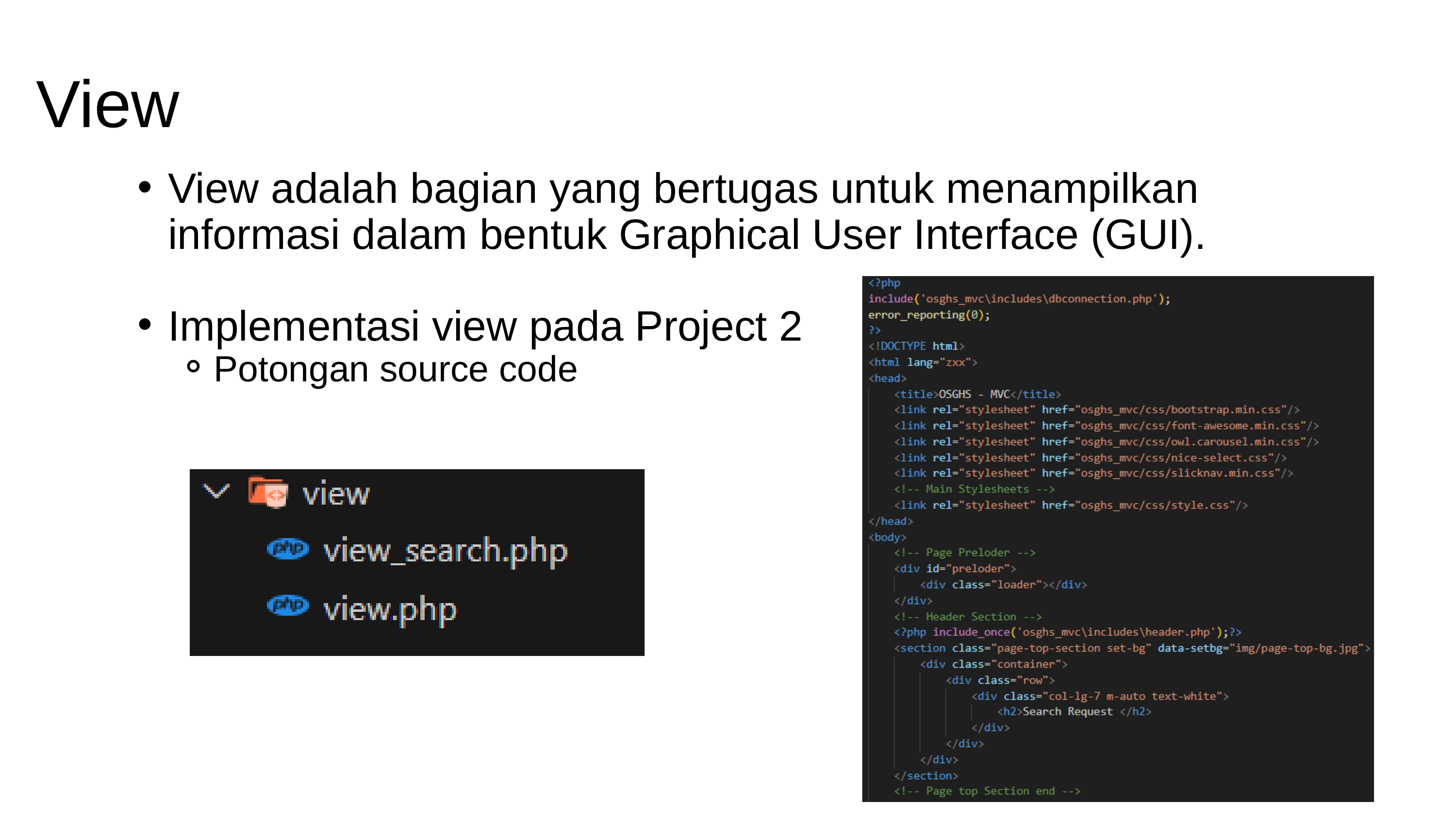

View
View adalah bagian yang bertugas untuk menampilkan informasi dalam bentuk Graphical User Interface (GUI).

Implementasi view pada Project 2
Potongan source code